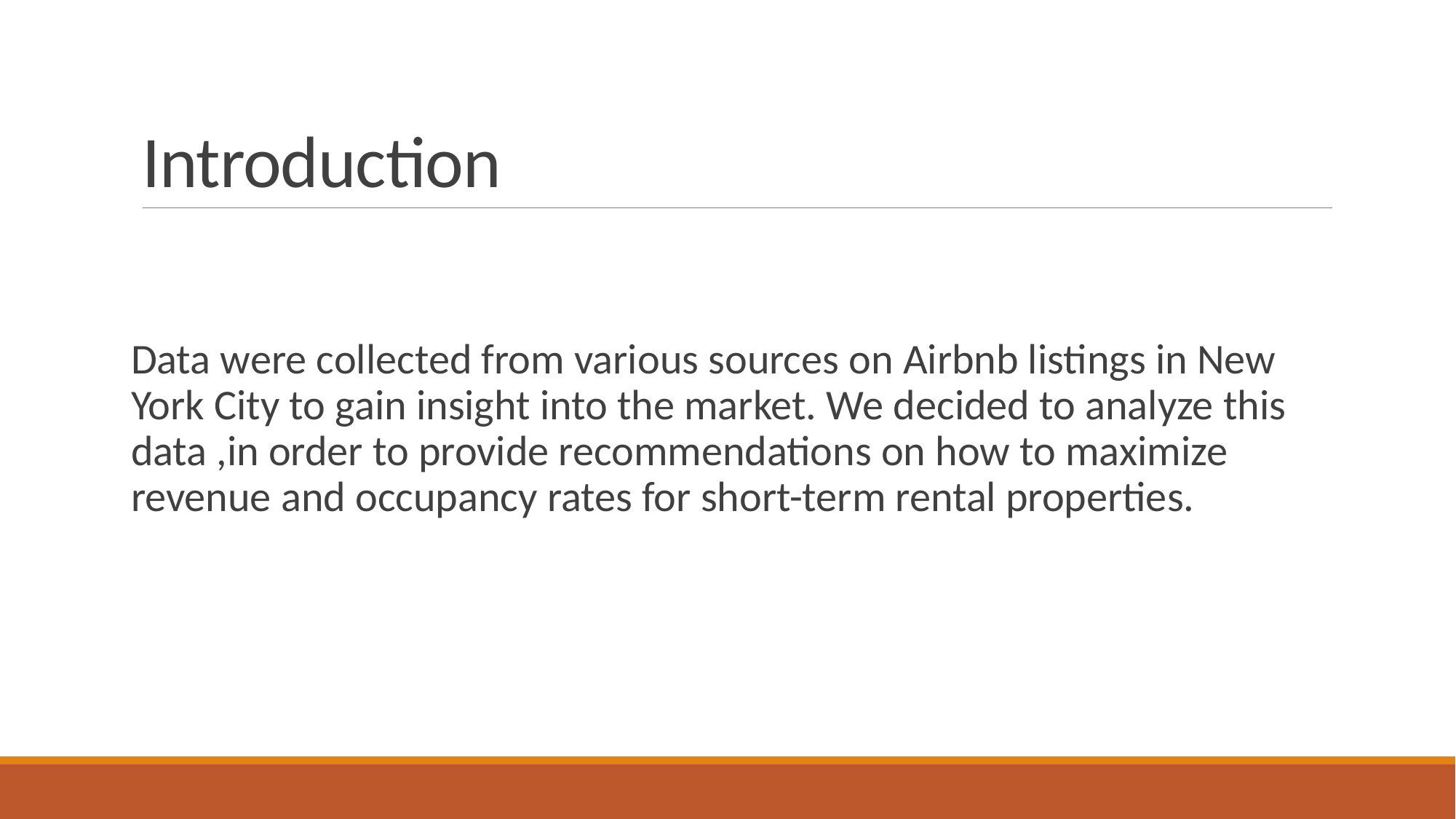

# Introduction

Data were collected from various sources on Airbnb listings in New York City to gain insight into the market. We decided to analyze this data ,in order to provide recommendations on how to maximize revenue and occupancy rates for short-term rental properties.